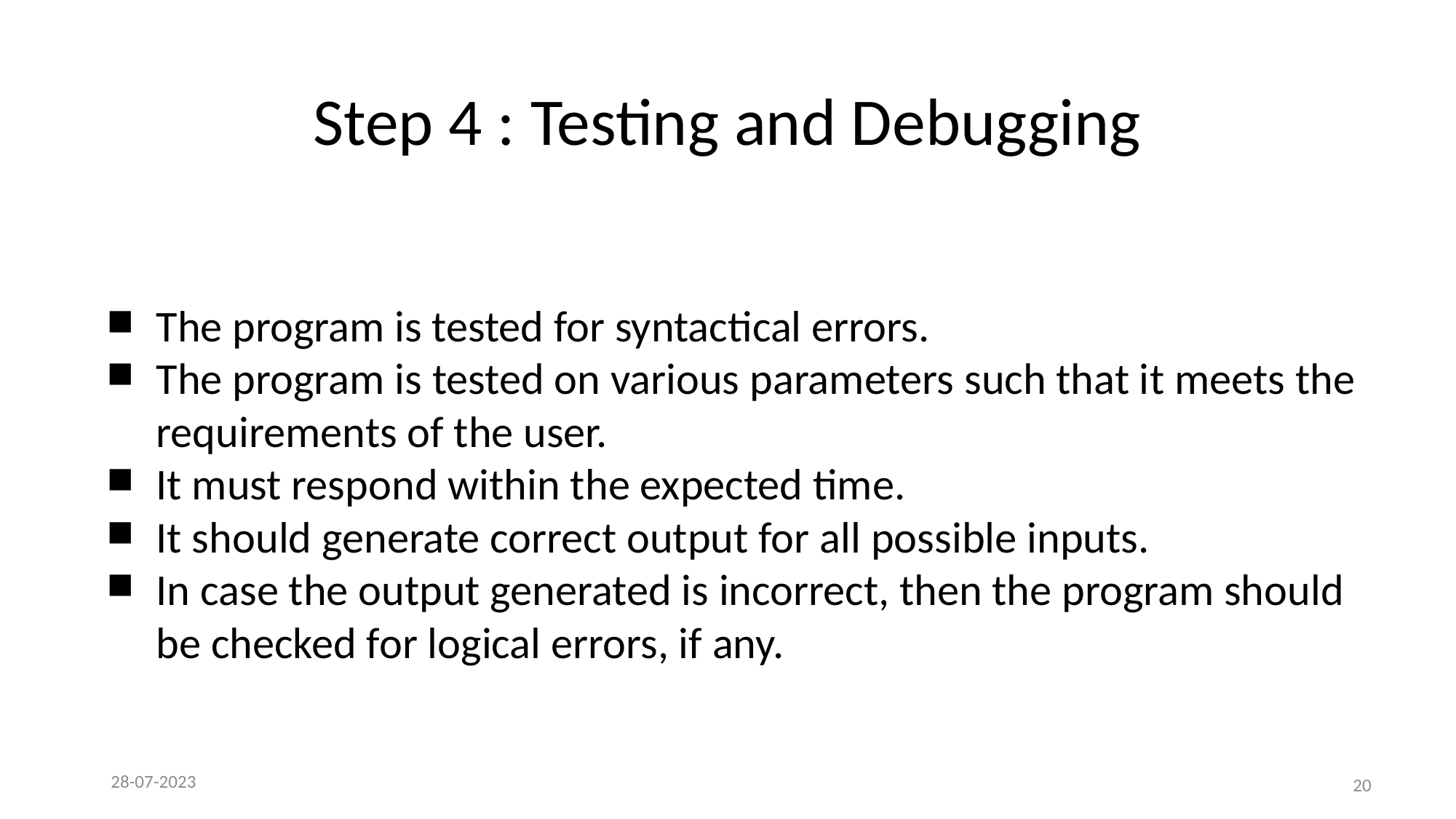

# Step 4 : Testing and Debugging
The program is tested for syntactical errors.
The program is tested on various parameters such that it meets the requirements of the user.
It must respond within the expected time.
It should generate correct output for all possible inputs.
In case the output generated is incorrect, then the program should be checked for logical errors, if any.
20
28-07-2023